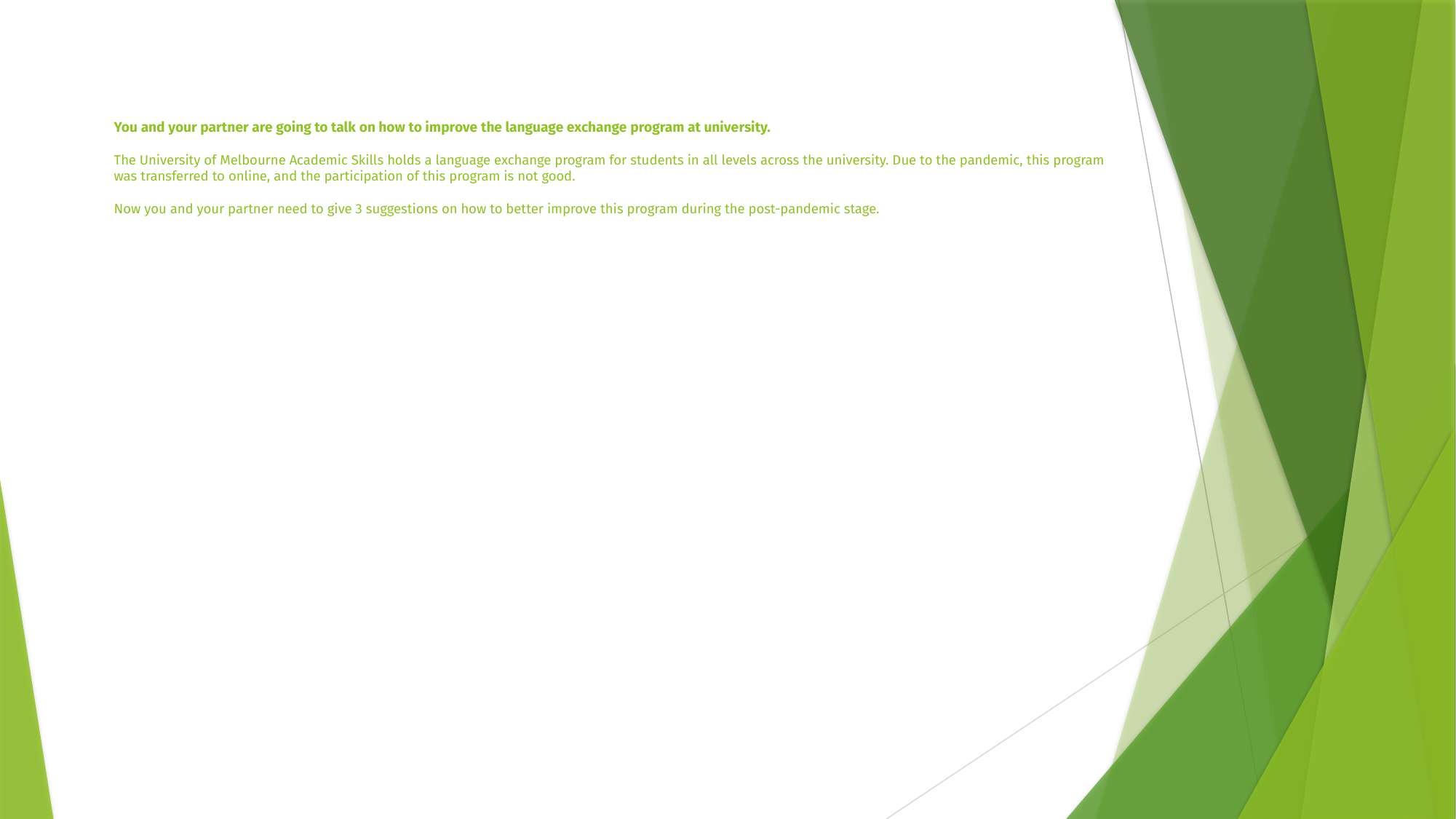

# You and your partner are going to talk on how to improve the language exchange program at university. The University of Melbourne Academic Skills holds a language exchange program for students in all levels across the university. Due to the pandemic, this program was transferred to online, and the participation of this program is not good. Now you and your partner need to give 3 suggestions on how to better improve this program during the post-pandemic stage.